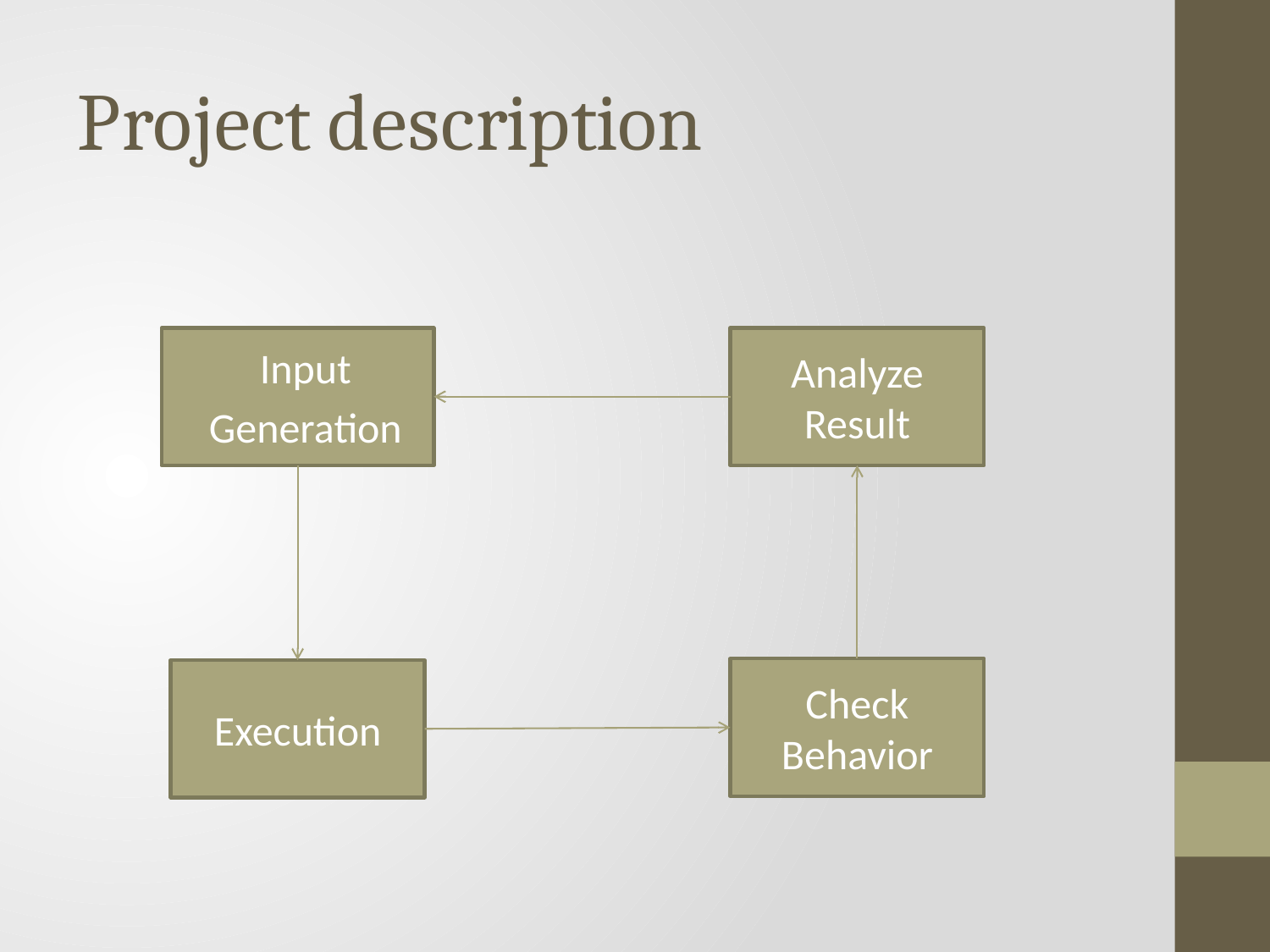

# Project description
Input
Generation
Analyze Result
Check Behavior
Execution